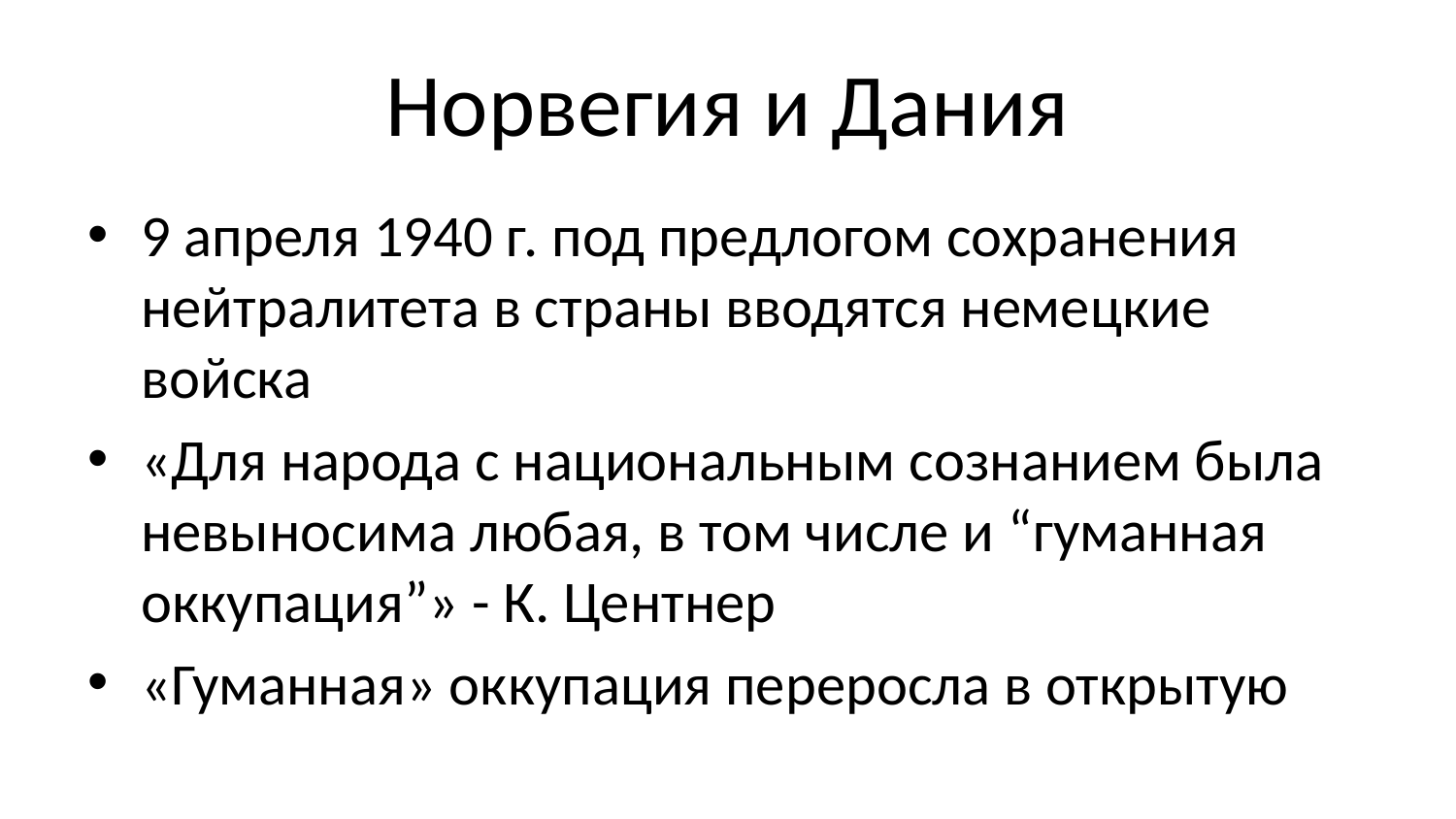

# Норвегия и Дания
9 апреля 1940 г. под предлогом сохранения нейтралитета в страны вводятся немецкие войска
«Для народа с национальным сознанием была невыносима любая, в том числе и “гуманная оккупация”» - К. Центнер
«Гуманная» оккупация переросла в открытую